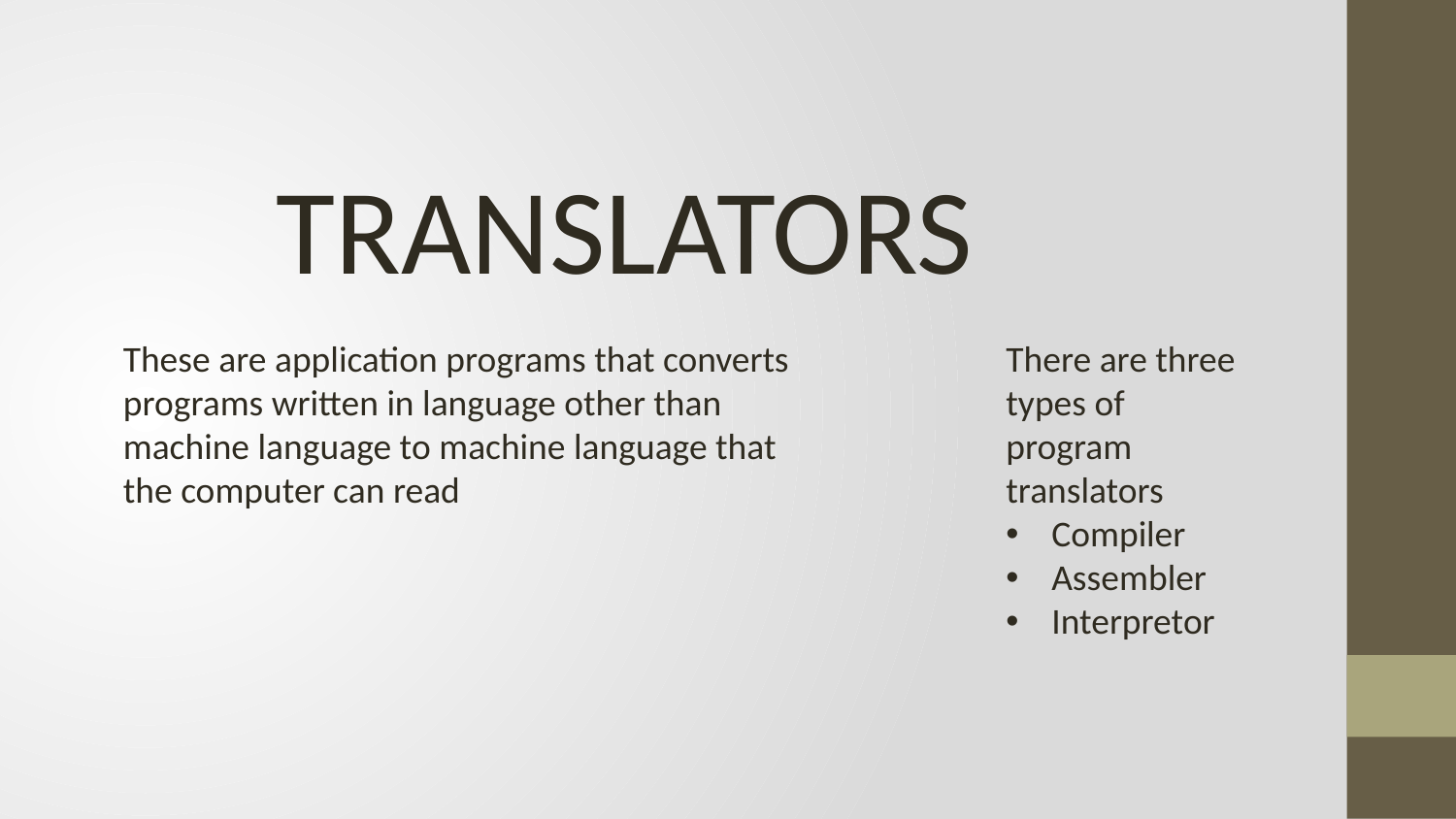

TRANSLATORS
These are application programs that converts programs written in language other than machine language to machine language that the computer can read
There are three types of program translators
Compiler
Assembler
Interpretor